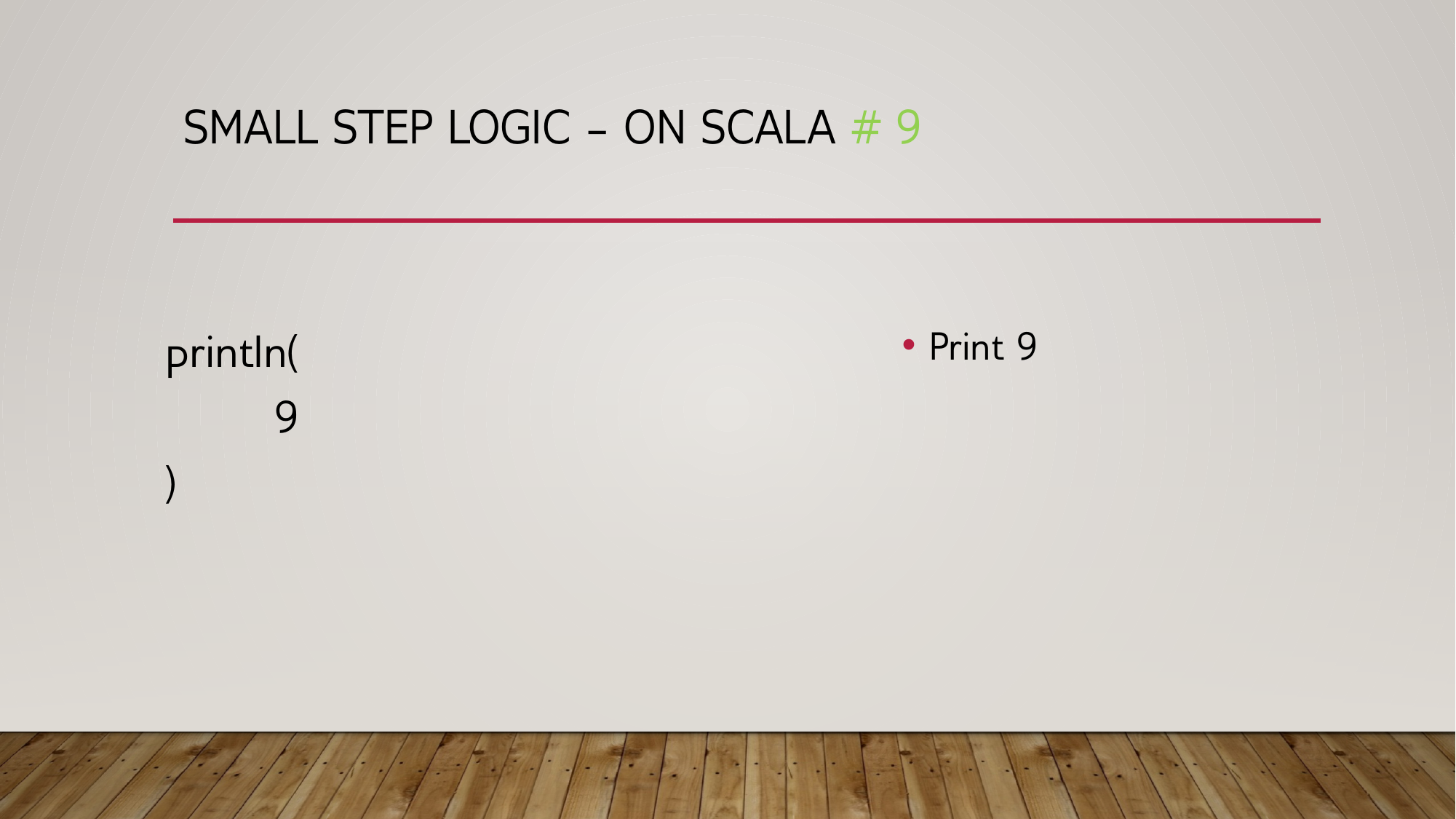

# Small step logic – on Scala # 9
println(
	9
)
Print 9